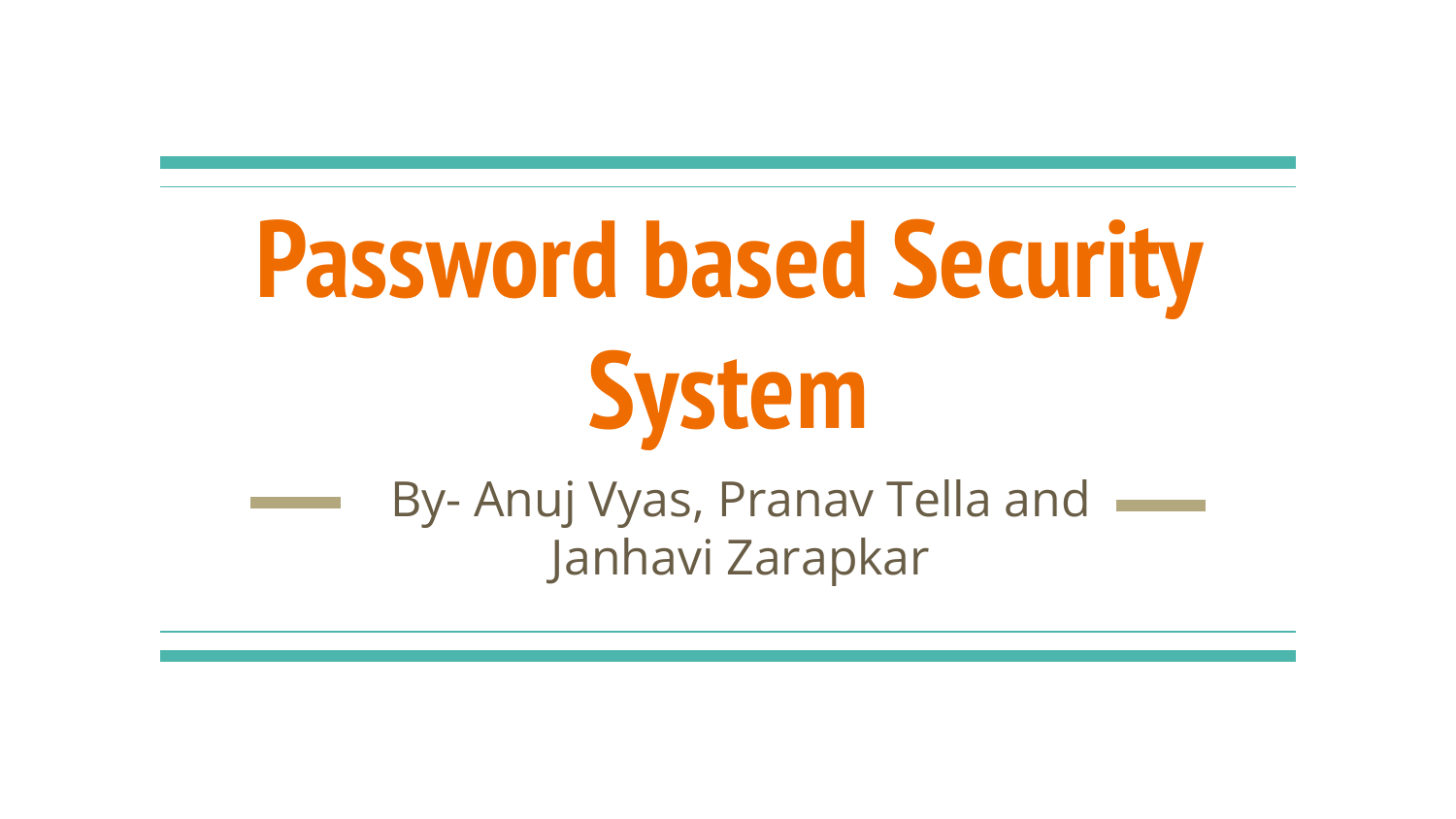

# Password based Security System
By- Anuj Vyas, Pranav Tella and
Janhavi Zarapkar